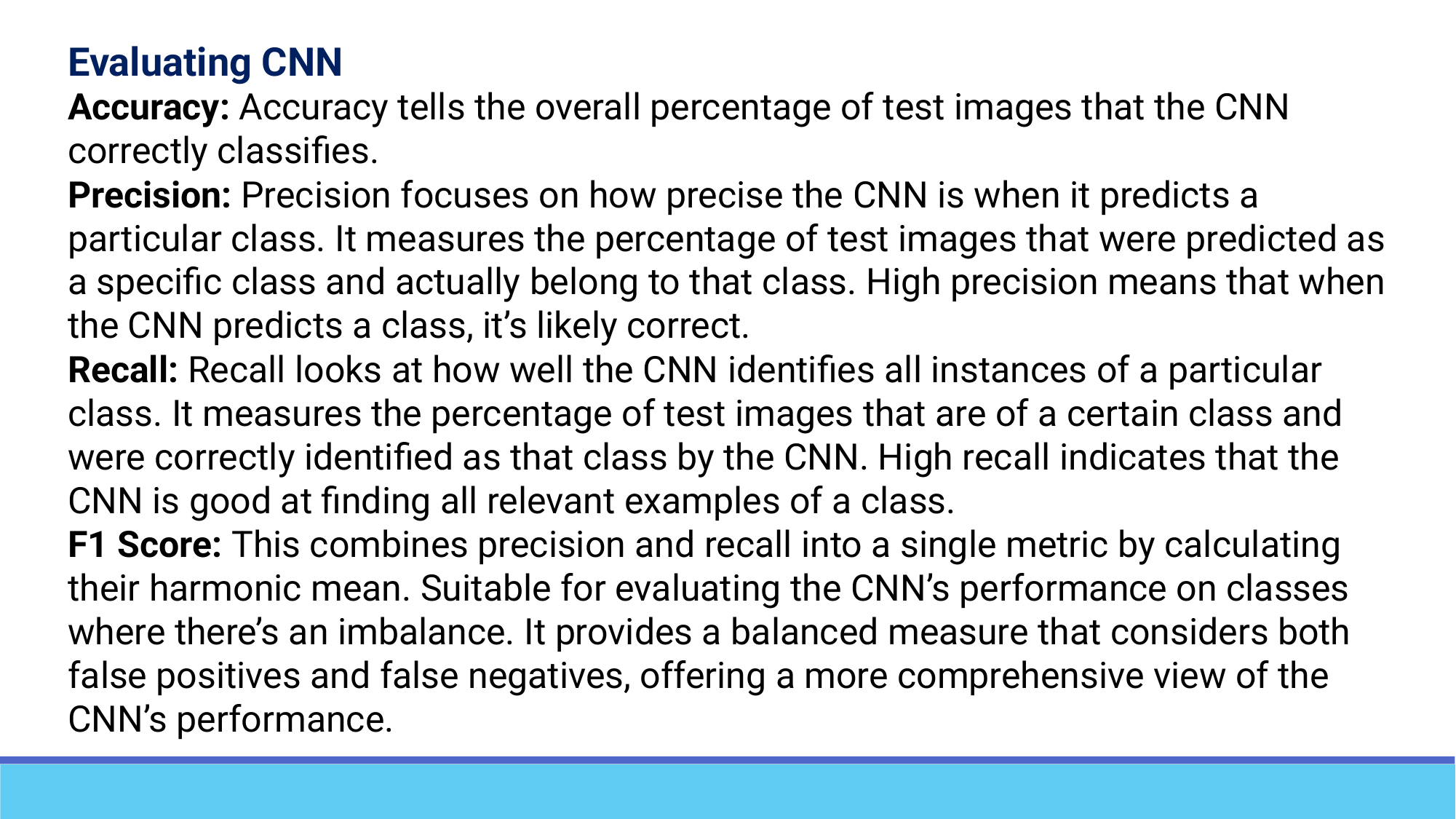

Evaluating CNN
Accuracy: Accuracy tells the overall percentage of test images that the CNN correctly classifies.
Precision: Precision focuses on how precise the CNN is when it predicts a particular class. It measures the percentage of test images that were predicted as a specific class and actually belong to that class. High precision means that when the CNN predicts a class, it’s likely correct.
Recall: Recall looks at how well the CNN identifies all instances of a particular class. It measures the percentage of test images that are of a certain class and were correctly identified as that class by the CNN. High recall indicates that the CNN is good at finding all relevant examples of a class.
F1 Score: This combines precision and recall into a single metric by calculating their harmonic mean. Suitable for evaluating the CNN’s performance on classes where there’s an imbalance. It provides a balanced measure that considers both false positives and false negatives, offering a more comprehensive view of the CNN’s performance.